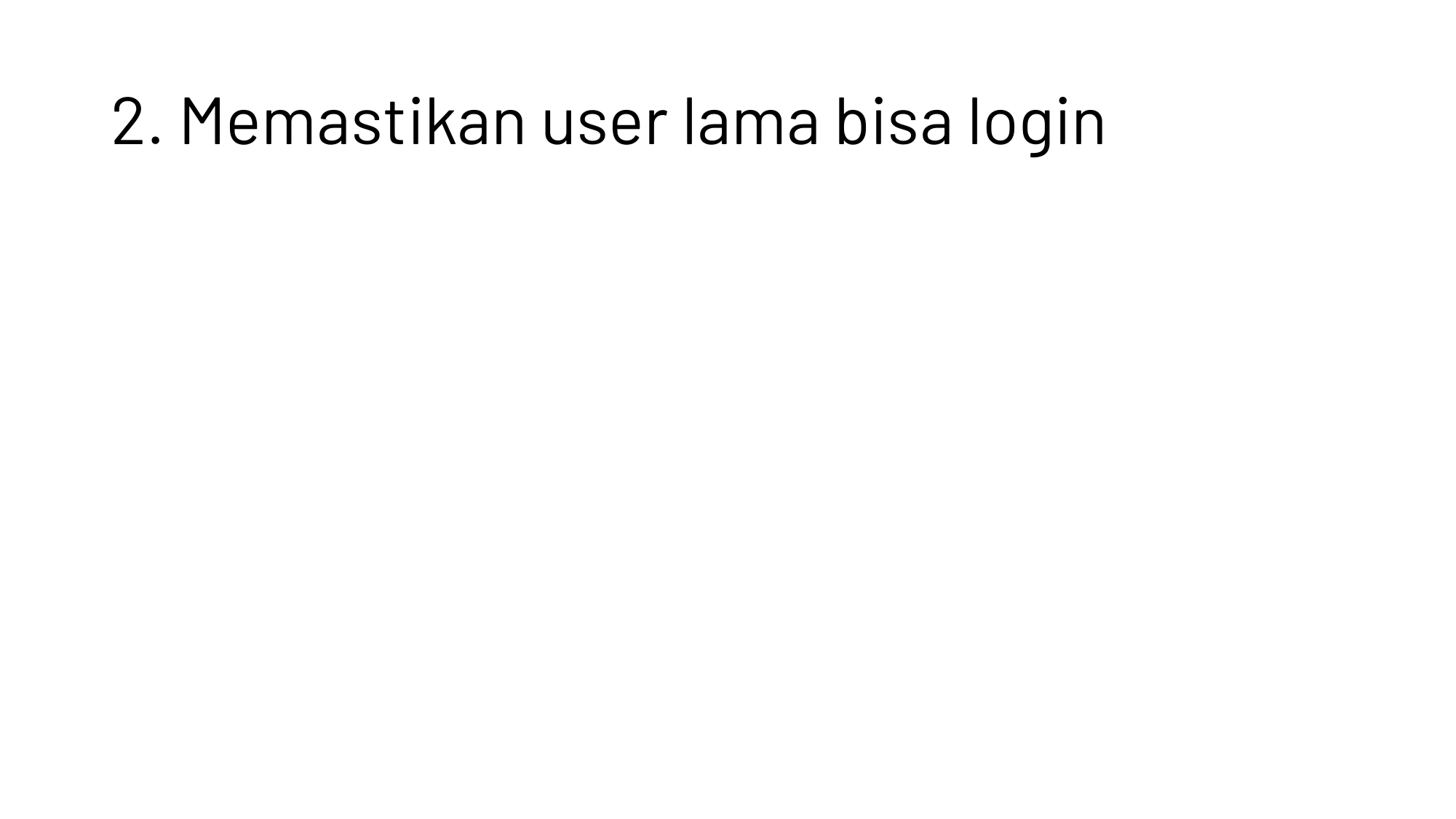

# 2. Memastikan user lama bisa login